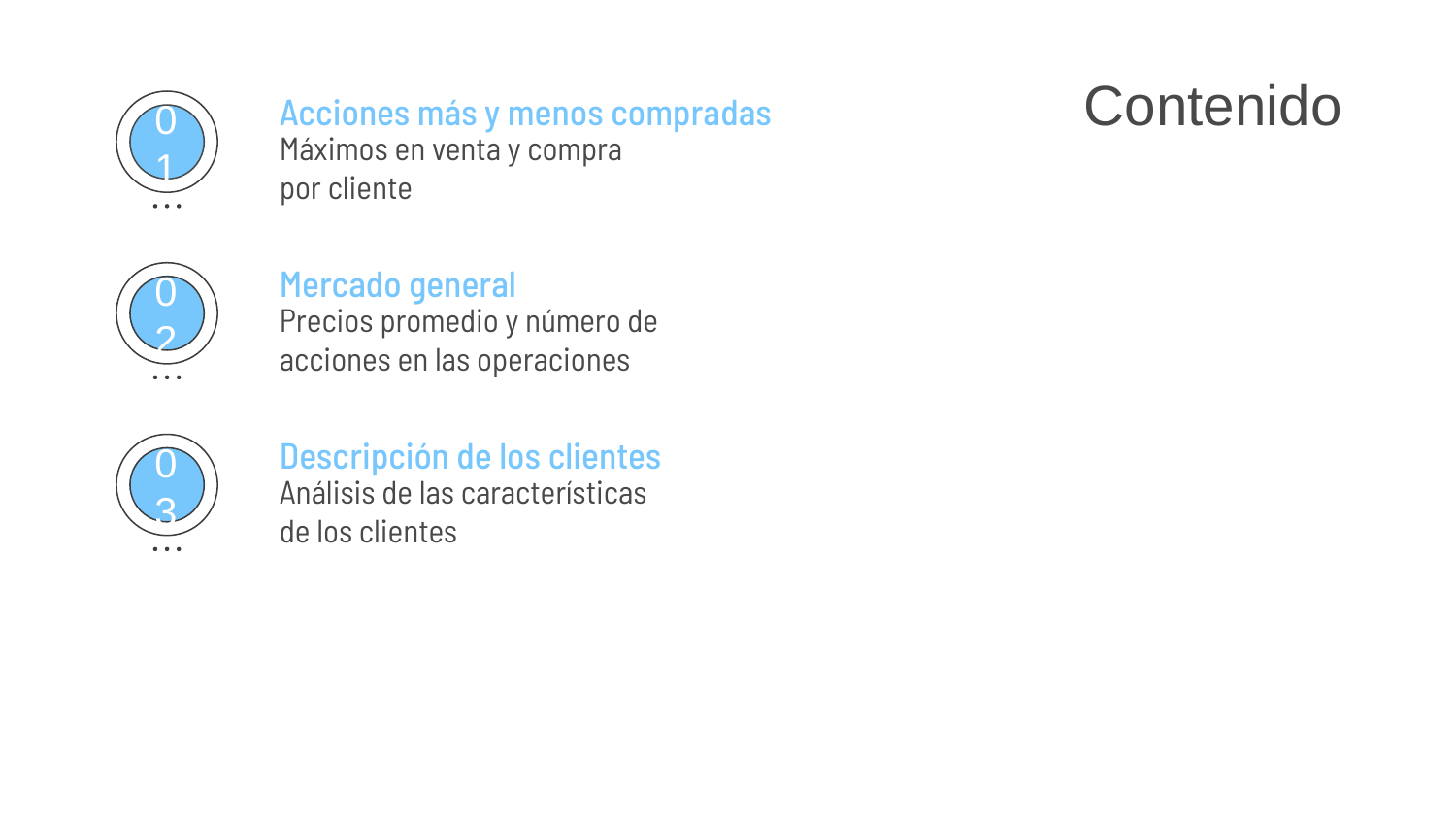

# Contenido
Acciones más y menos compradas

Máximos en venta y compra por cliente
01
Mercado general

Precios promedio y número de acciones en las operaciones
02
Descripción de los clientes

Análisis de las características de los clientes
03